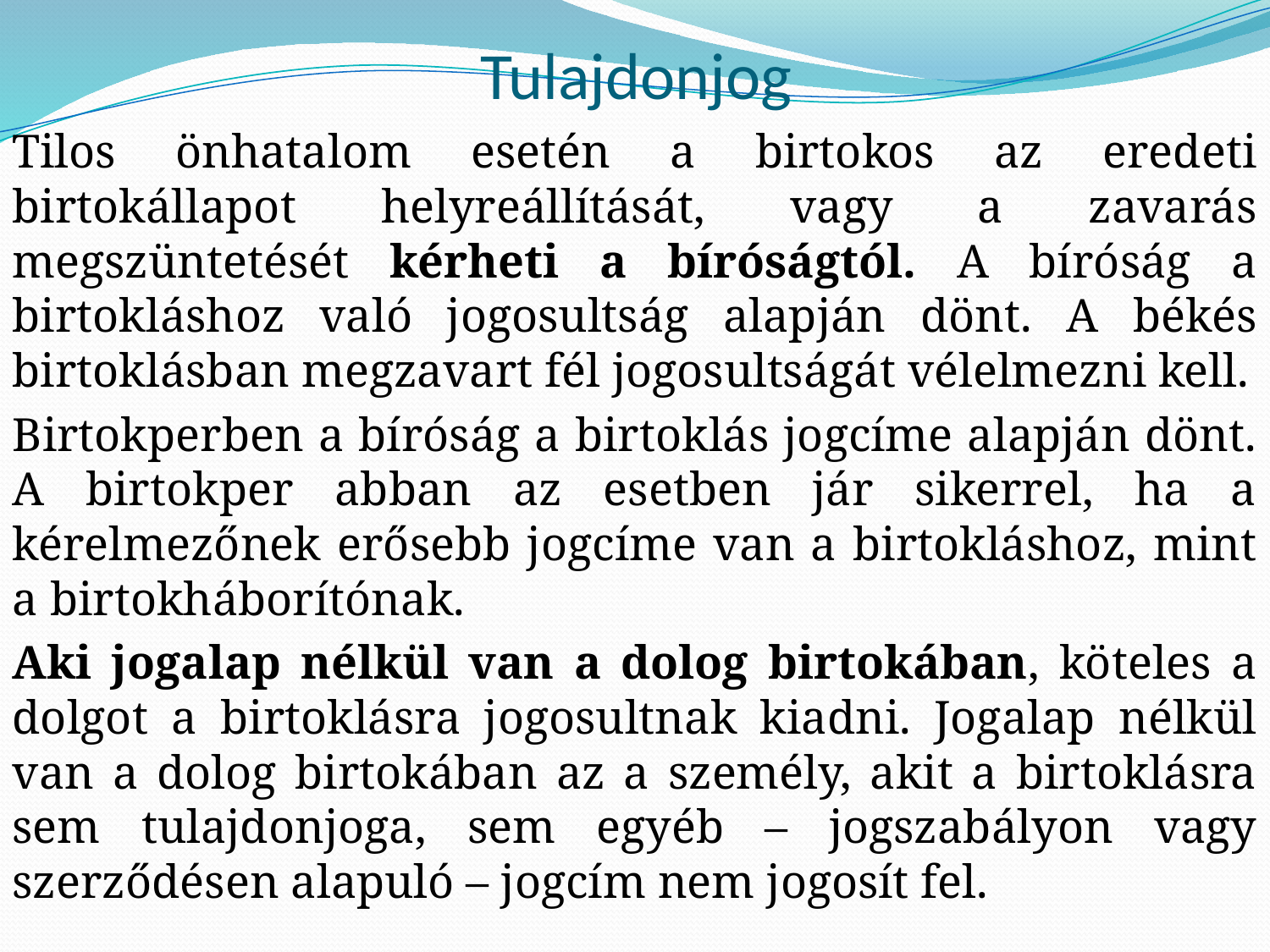

# Tulajdonjog
Tilos önhatalom esetén a birtokos az eredeti birtokállapot helyreállítását, vagy a zavarás megszüntetését kérheti a bíróságtól. A bíróság a birtokláshoz való jogosultság alapján dönt. A békés birtoklásban megzavart fél jogosultságát vélelmezni kell.
Birtokperben a bíróság a birtoklás jogcíme alapján dönt. A birtokper abban az esetben jár sikerrel, ha a kérelmezőnek erősebb jogcíme van a birtokláshoz, mint a birtokháborítónak.
Aki jogalap nélkül van a dolog birtokában, köteles a dolgot a birtoklásra jogosultnak kiadni. Jogalap nélkül van a dolog birtokában az a személy, akit a birtoklásra sem tulajdonjoga, sem egyéb – jogszabályon vagy szerződésen alapuló – jogcím nem jogosít fel.